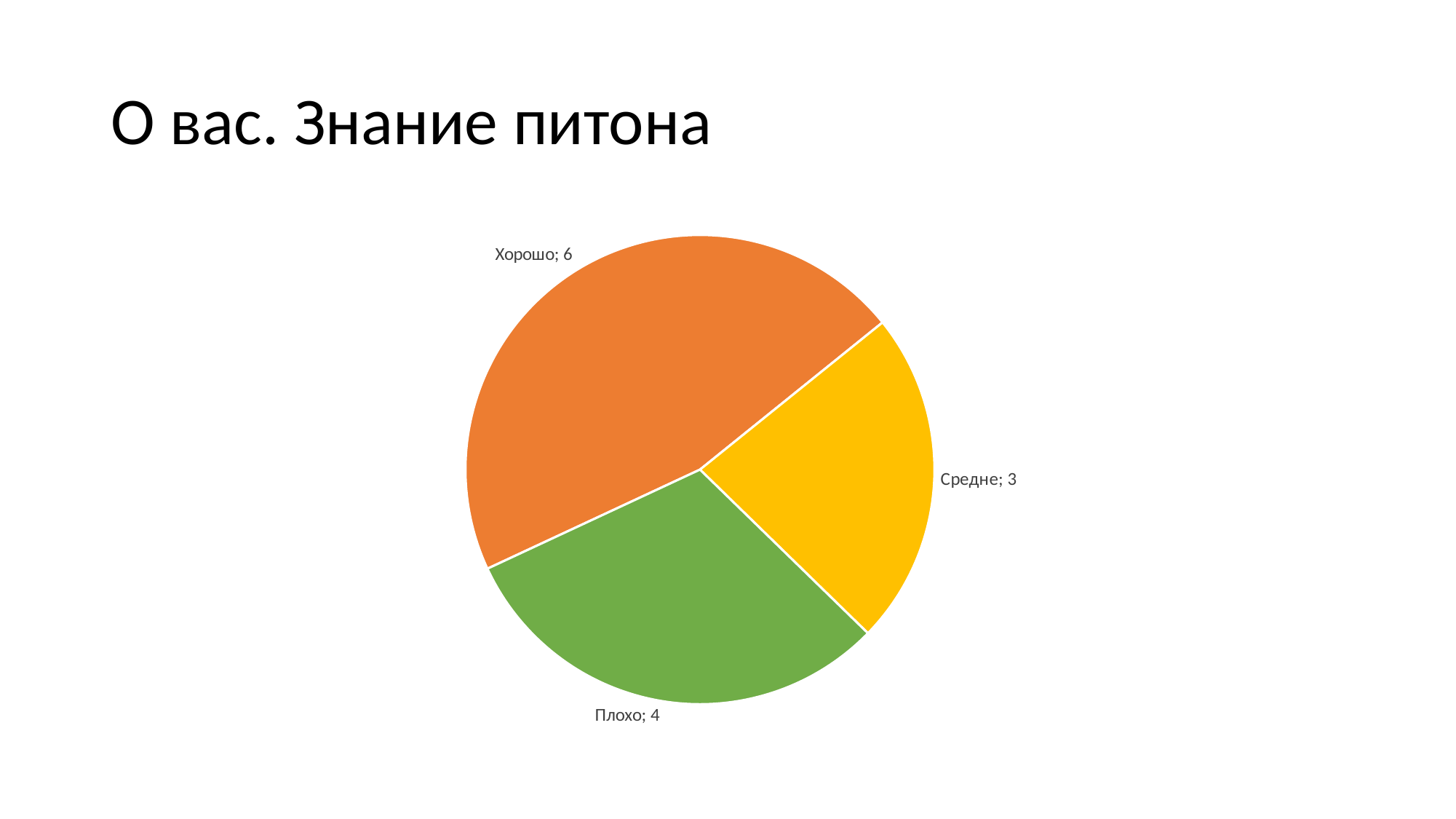

# О вас. Знание питона

### Chart

| Category | Продажи |
|---|---|
| Хорошо | 6.0 |
| Средне | 3.0 |
| Плохо | 4.0 |